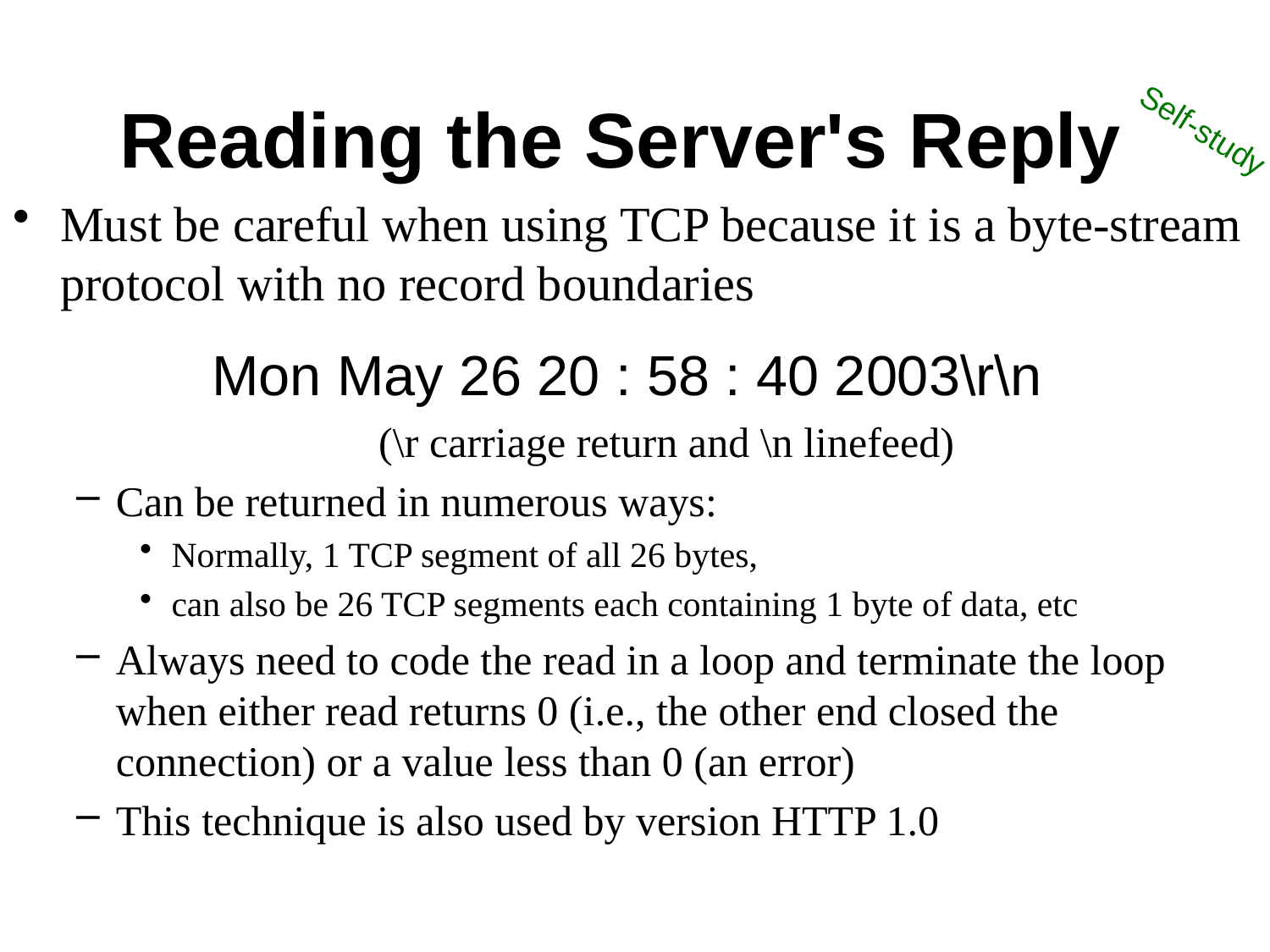

# Reading the Server's Reply
Self-study
Must be careful when using TCP because it is a byte-stream protocol with no record boundaries
Mon May 26 20 : 58 : 40 2003\r\n
(\r carriage return and \n linefeed)
Can be returned in numerous ways:
Normally, 1 TCP segment of all 26 bytes,
can also be 26 TCP segments each containing 1 byte of data, etc
Always need to code the read in a loop and terminate the loop when either read returns 0 (i.e., the other end closed the connection) or a value less than 0 (an error)
This technique is also used by version HTTP 1.0